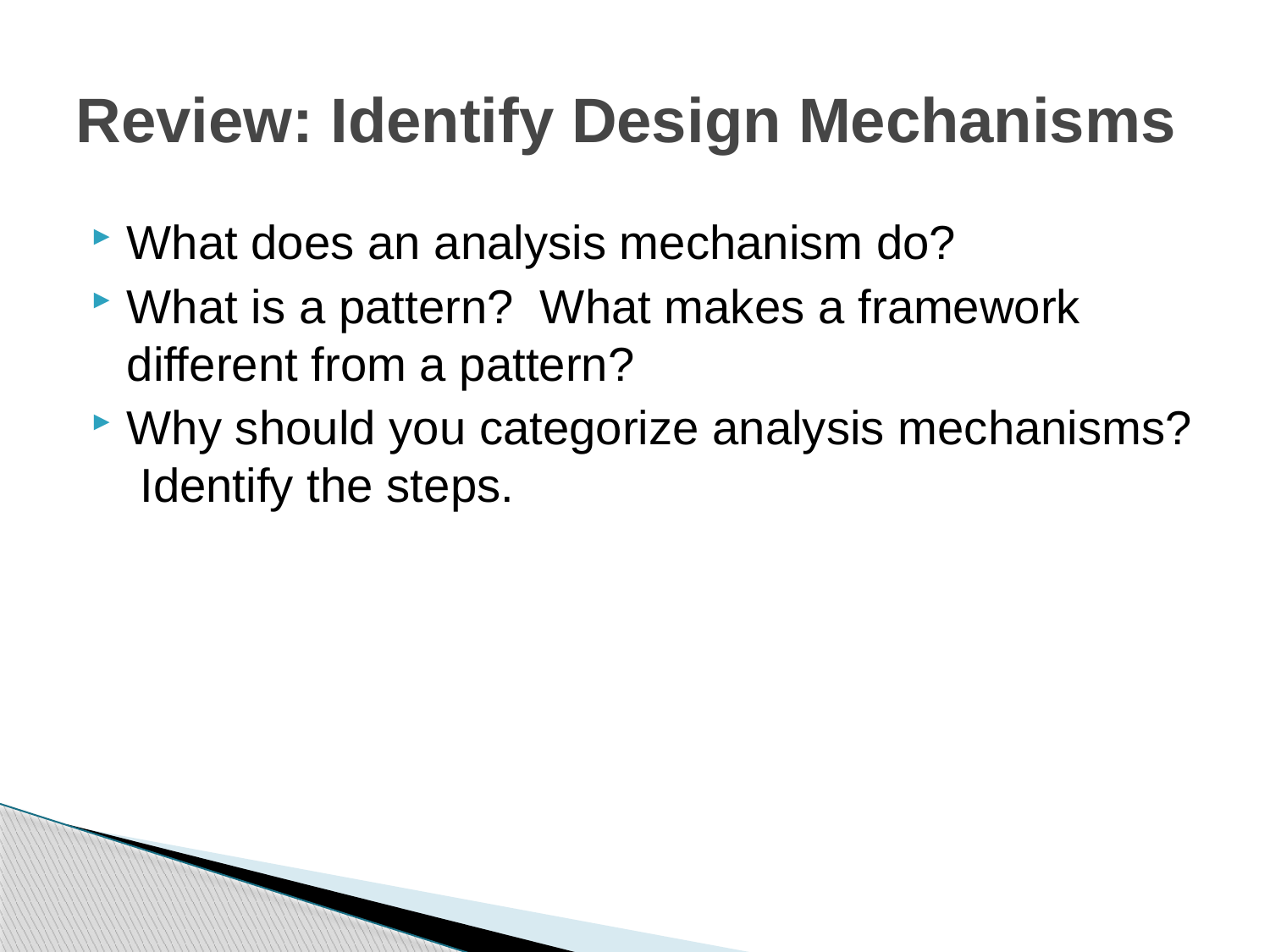

# Review: Identify Design Mechanisms
What does an analysis mechanism do?
What is a pattern?  What makes a framework different from a pattern?
Why should you categorize analysis mechanisms?  Identify the steps.